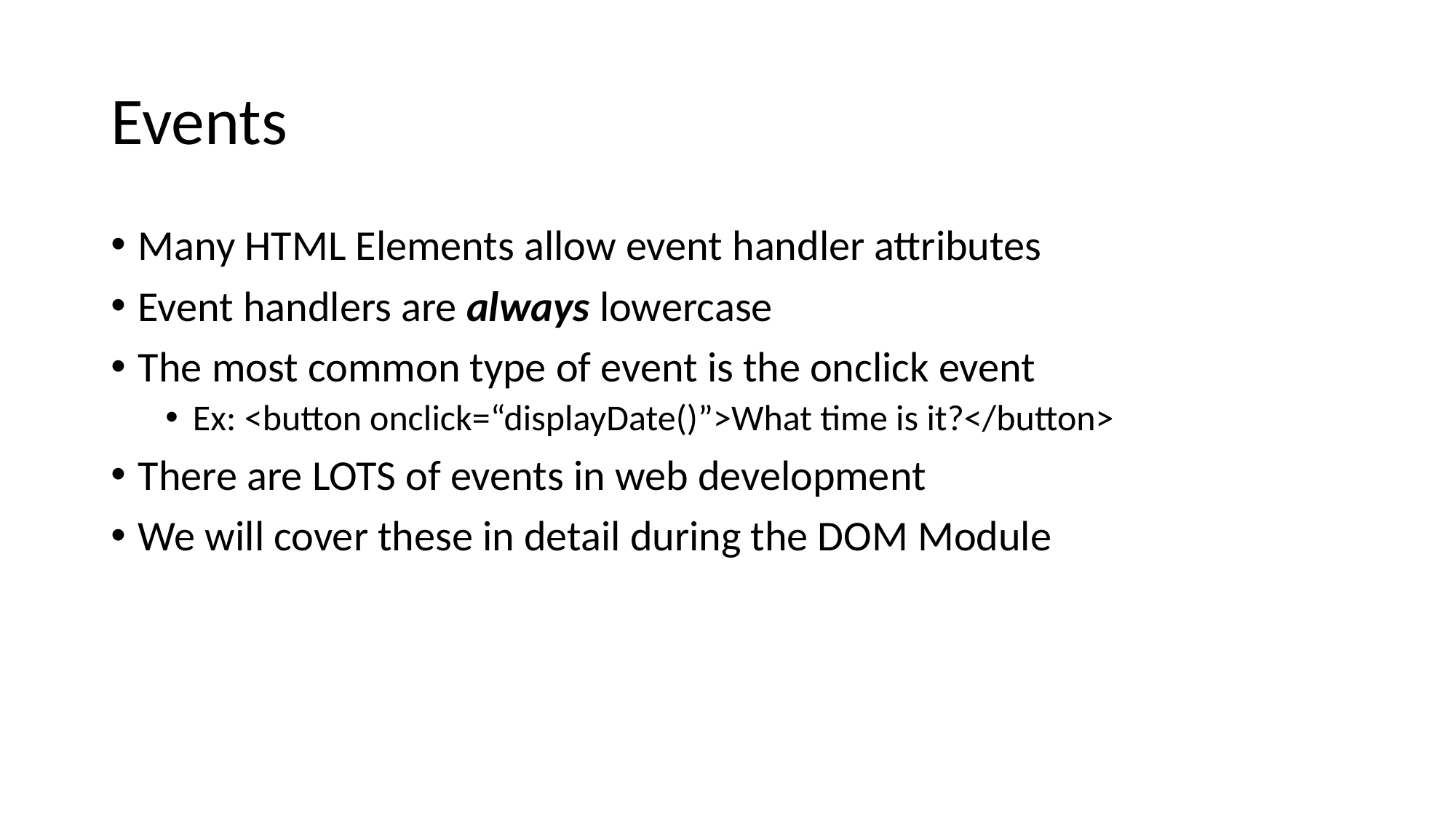

# Events
Many HTML Elements allow event handler attributes
Event handlers are always lowercase
The most common type of event is the onclick event
Ex: <button onclick=“displayDate()”>What time is it?</button>
There are LOTS of events in web development
We will cover these in detail during the DOM Module